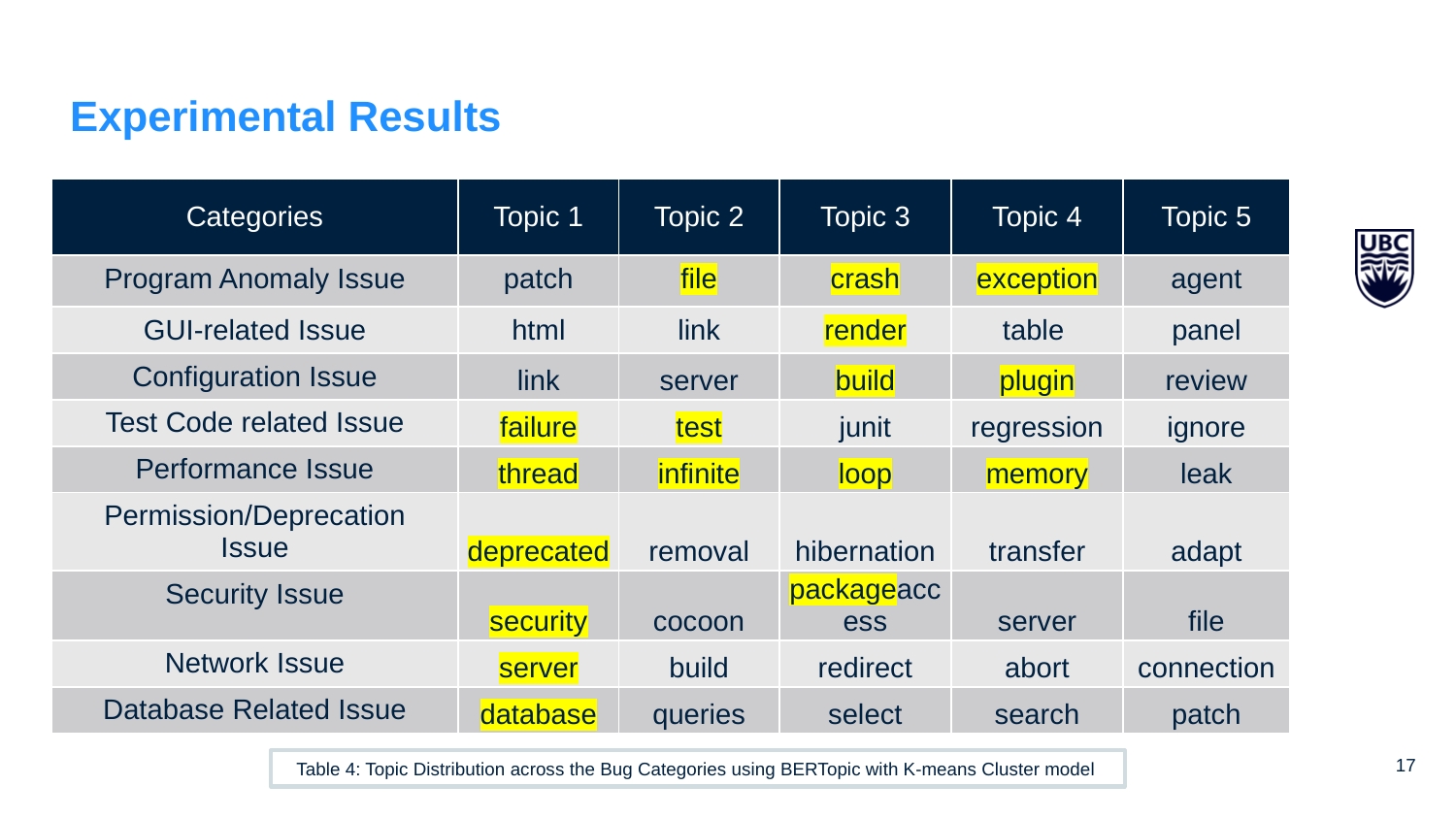

# Experimental Results
| Categories | Topic 1 | Topic 2 | Topic 3 | Topic 4 | Topic 5 |
| --- | --- | --- | --- | --- | --- |
| Program Anomaly Issue | patch | file | crash | exception | agent |
| GUI-related Issue | html | link | render | table | panel |
| Configuration Issue | link | server | build | plugin | review |
| Test Code related Issue | failure | test | junit | regression | ignore |
| Performance Issue | thread | infinite | loop | memory | leak |
| Permission/Deprecation Issue | deprecated | removal | hibernation | transfer | adapt |
| Security Issue | security | cocoon | packageaccess | server | file |
| Network Issue | server | build | redirect | abort | connection |
| Database Related Issue | database | queries | select | search | patch |

Table 4: Topic Distribution across the Bug Categories using BERTopic with K-means Cluster model